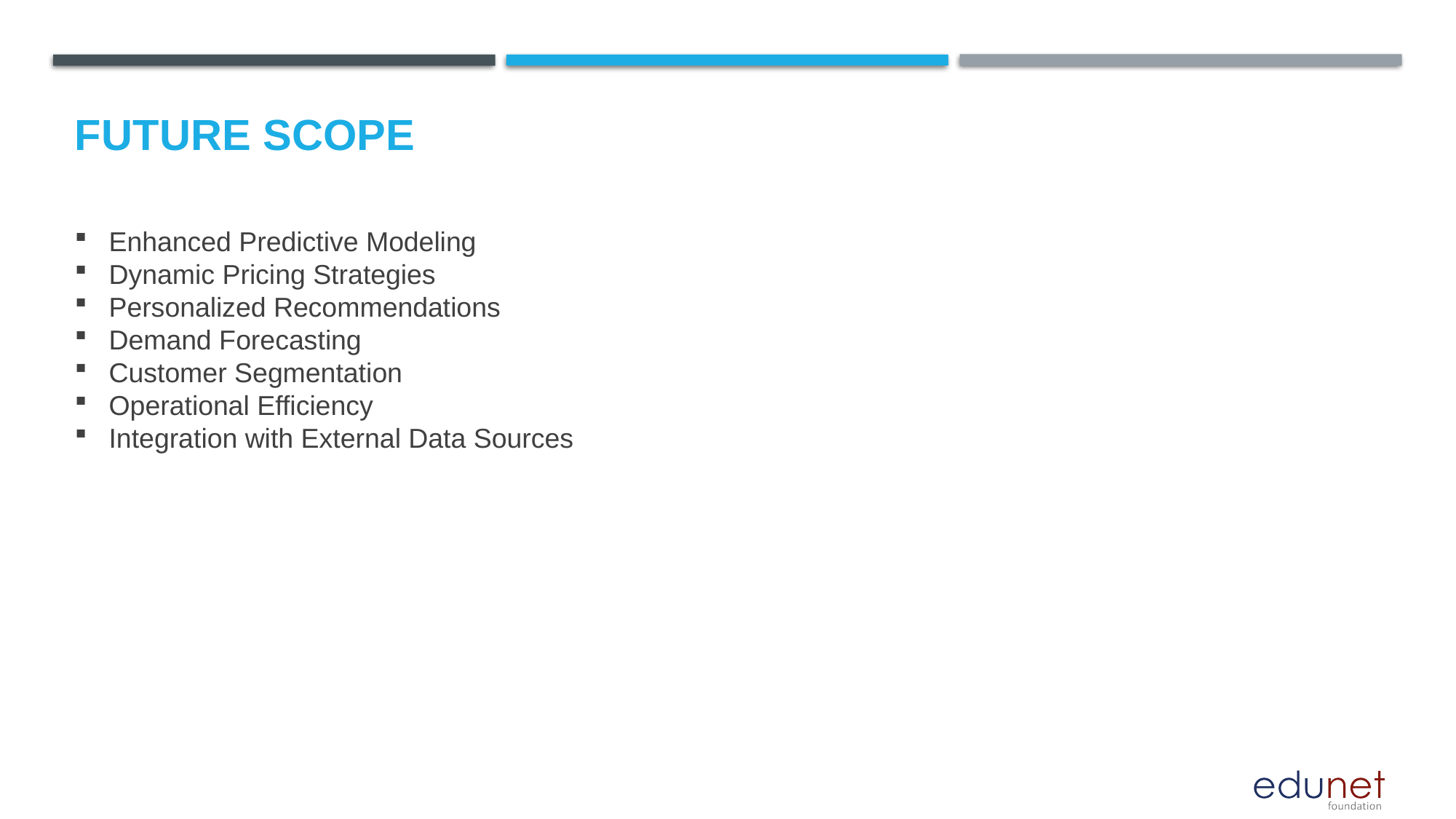

Future scope

Enhanced Predictive Modeling
Dynamic Pricing Strategies
Personalized Recommendations
Demand Forecasting
Customer Segmentation
Operational Efficiency
Integration with External Data Sources